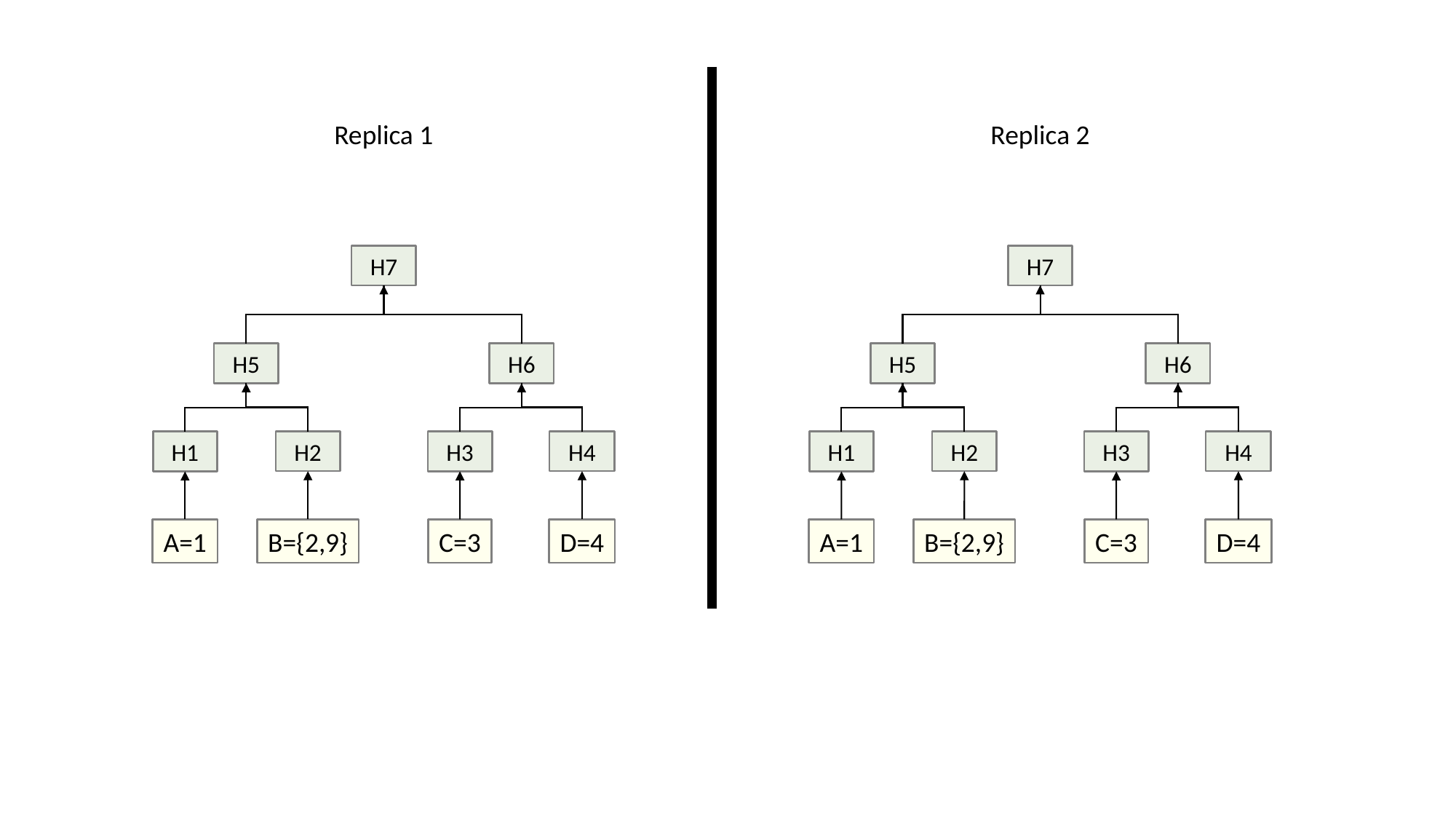

Replica 1
Replica 2
H7
H7
H5
H6
H5
H6
H2
H4
H2
H4
H1
H3
H1
H3
A=1
B={2,9}
C=3
D=4
A=1
B={2,9}
C=3
D=4